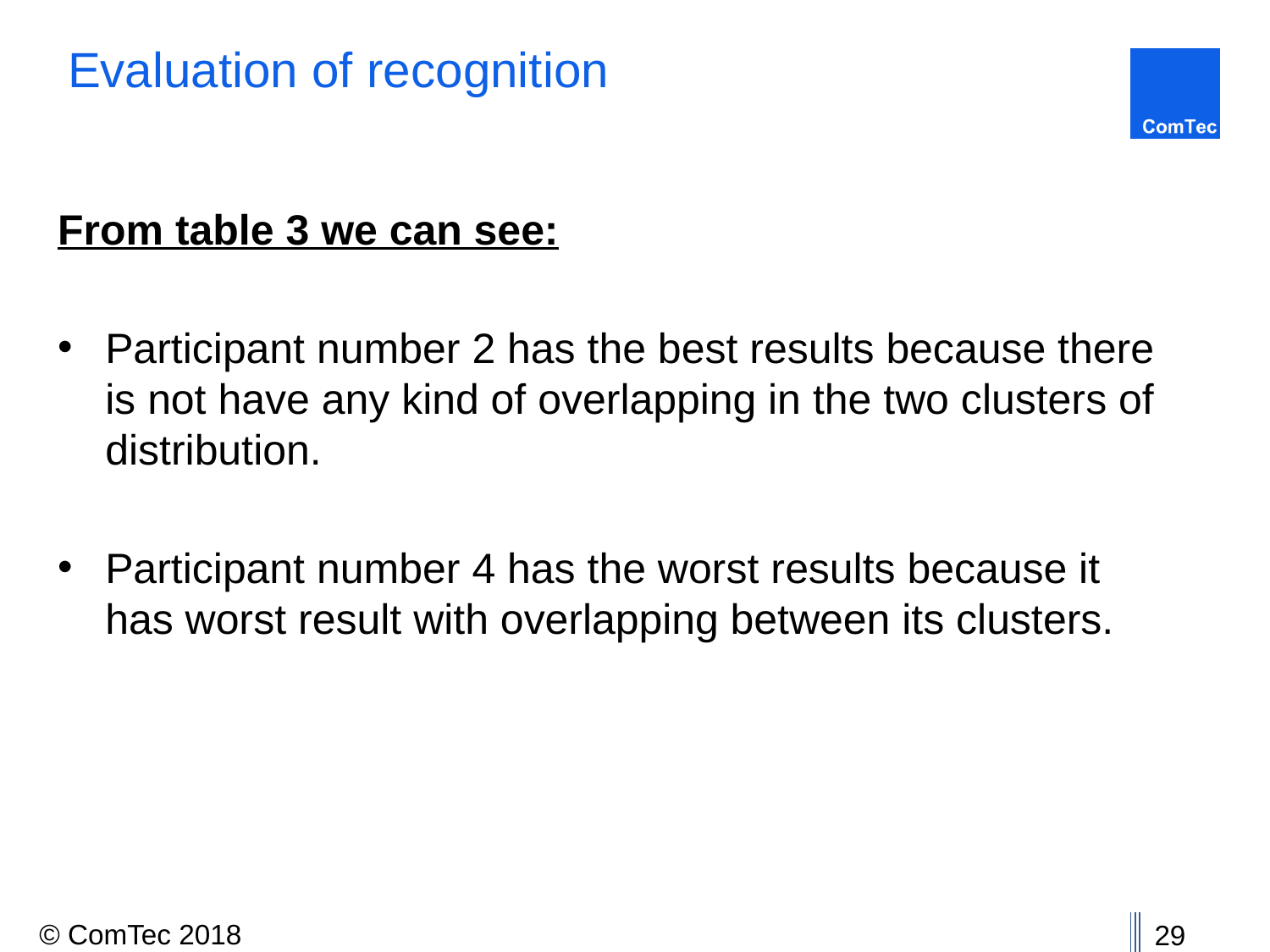

# Evaluation of recognition
From table 3 we can see:

Participant number 2 has the best results because there is not have any kind of overlapping in the two clusters of distribution.

Participant number 4 has the worst results because it has worst result with overlapping between its clusters.